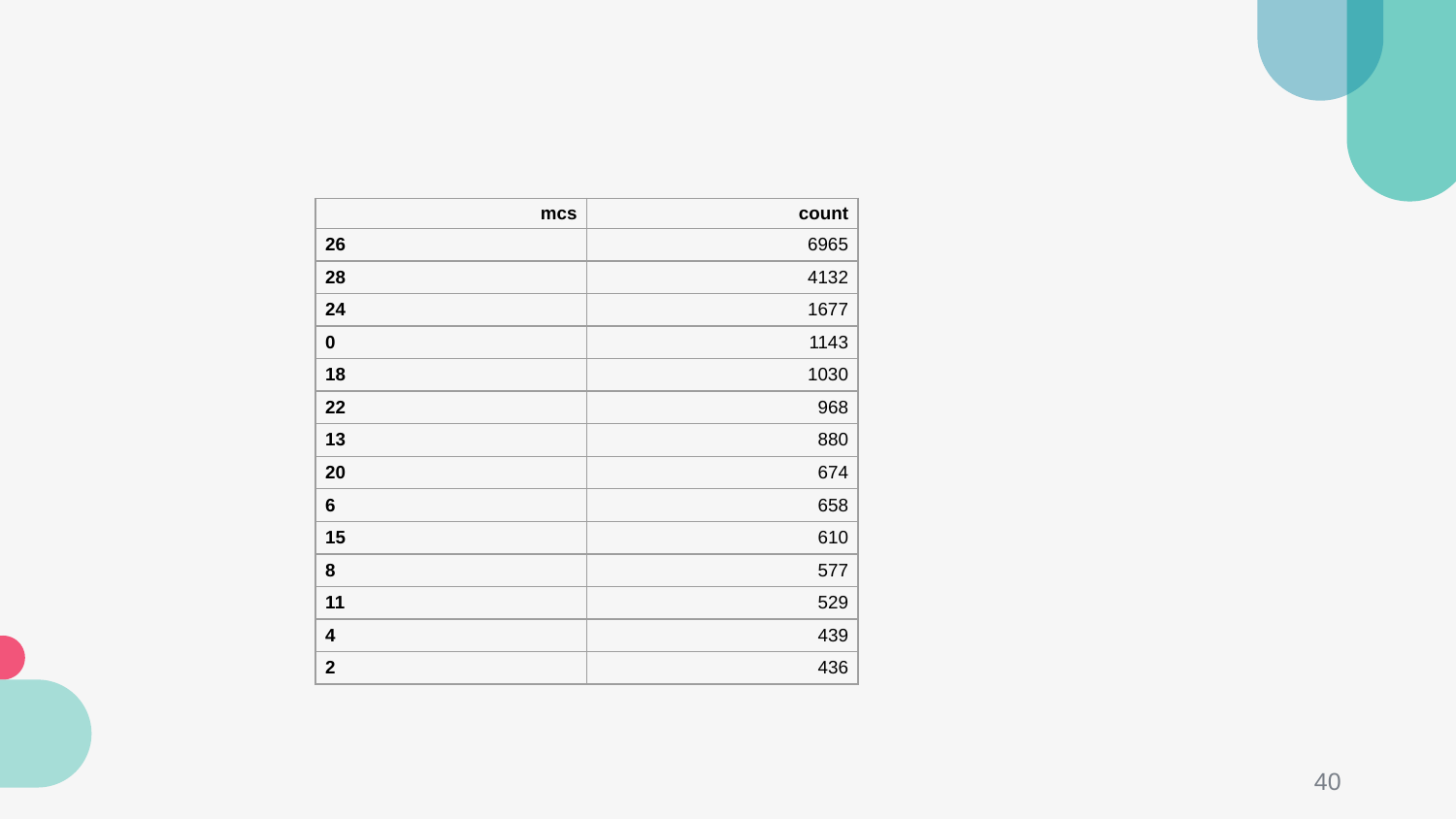

#
| mcs | count |
| --- | --- |
| 26 | 6965 |
| 28 | 4132 |
| 24 | 1677 |
| 0 | 1143 |
| 18 | 1030 |
| 22 | 968 |
| 13 | 880 |
| 20 | 674 |
| 6 | 658 |
| 15 | 610 |
| 8 | 577 |
| 11 | 529 |
| 4 | 439 |
| 2 | 436 |
40